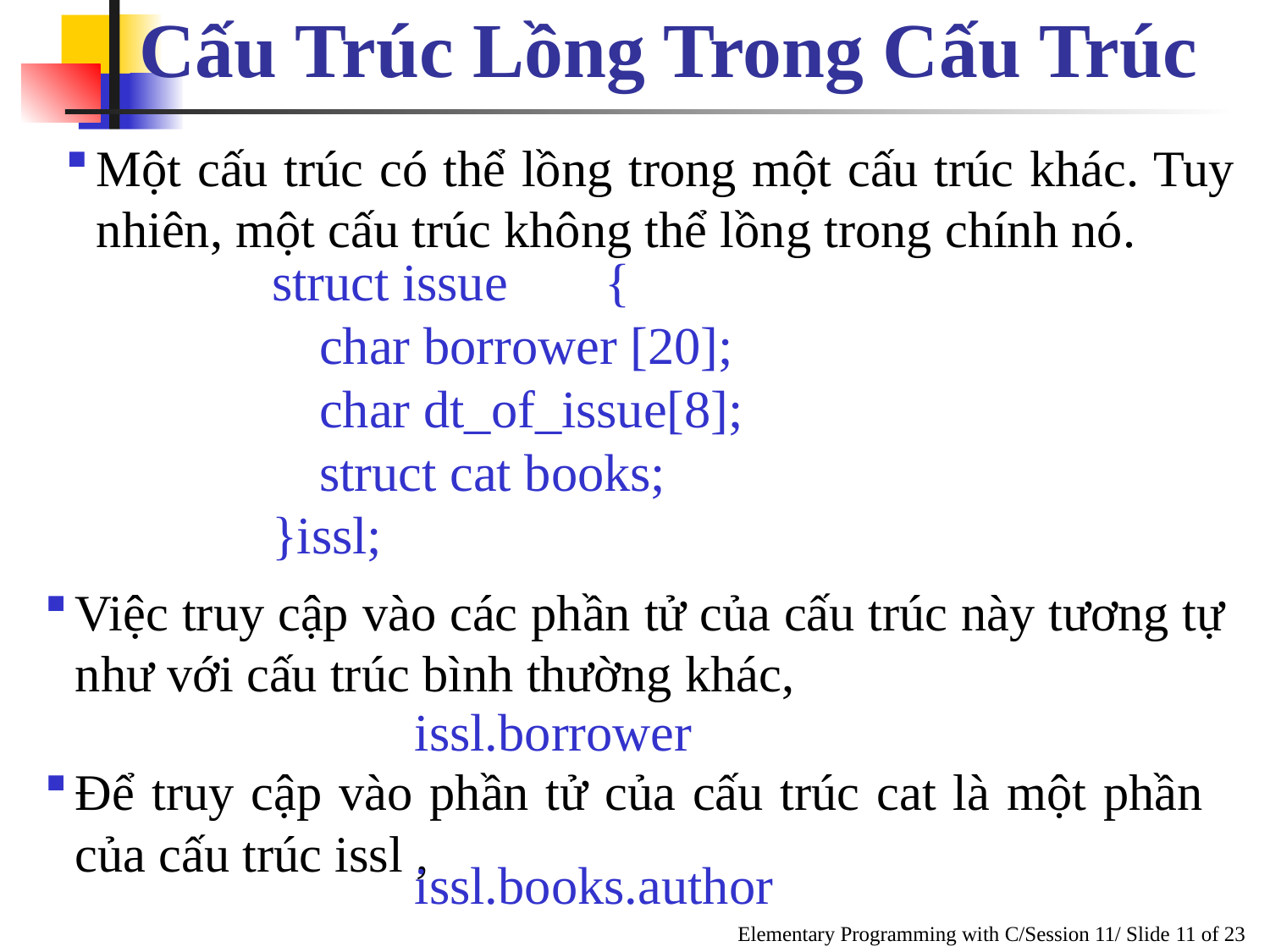

Cấu Trúc Lồng Trong Cấu Trúc
Một cấu trúc có thể lồng trong một cấu trúc khác. Tuy nhiên, một cấu trúc không thể lồng trong chính nó.
	struct issue	{
		char borrower [20];
		char dt_of_issue[8];
		struct cat books;
	}issl;
Việc truy cập vào các phần tử của cấu trúc này tương tự như với cấu trúc bình thường khác,
issl.borrower
Để truy cập vào phần tử của cấu trúc cat là một phần của cấu trúc issl ,
issl.books.author
Elementary Programming with C/Session 11/ Slide 11 of 23